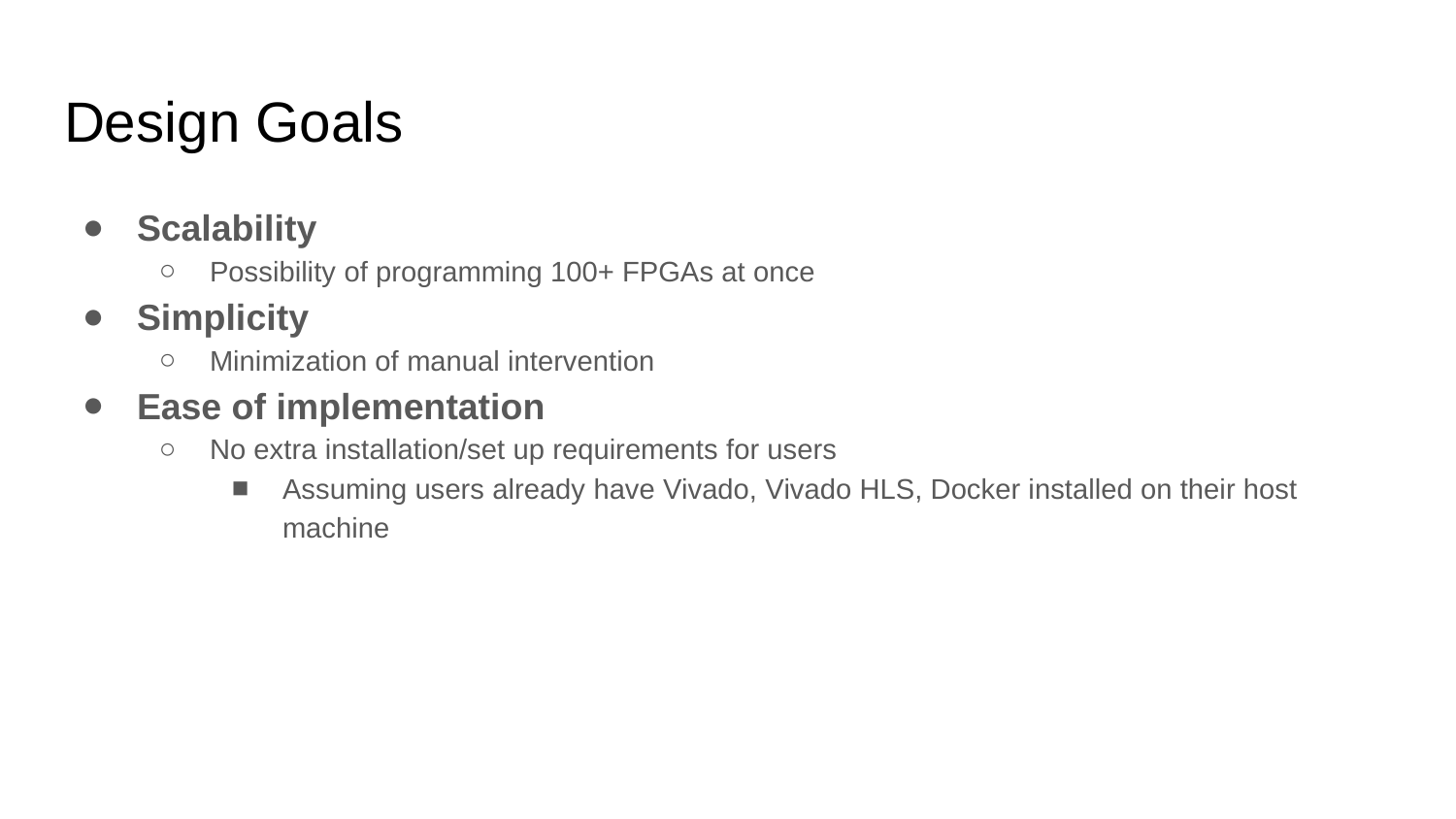

# Design Goals
Scalability
Possibility of programming 100+ FPGAs at once
Simplicity
Minimization of manual intervention
Ease of implementation
No extra installation/set up requirements for users
Assuming users already have Vivado, Vivado HLS, Docker installed on their host machine